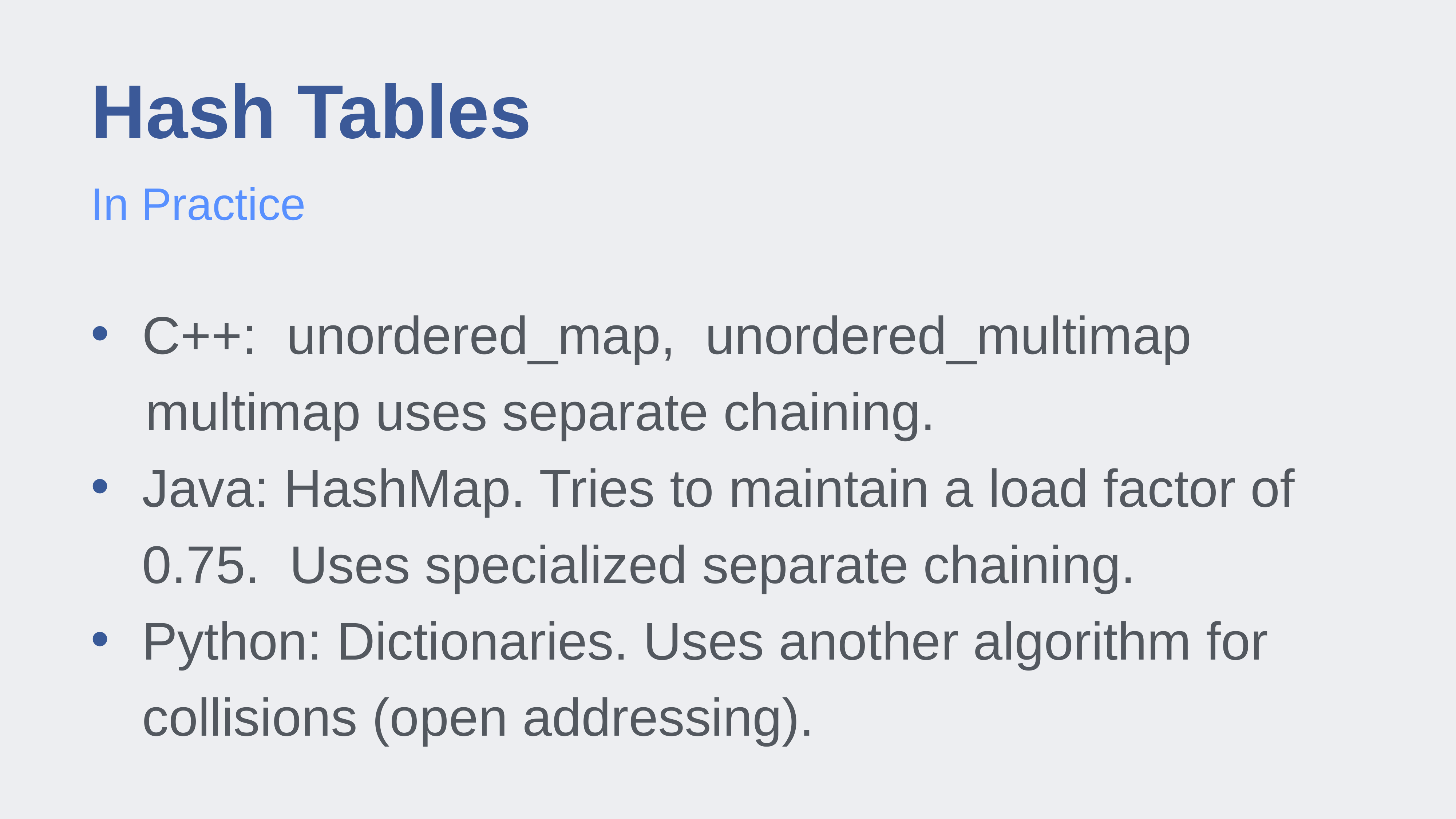

# Hash Tables
In Practice
C++:  unordered_map,  unordered_multimap
multimap uses separate chaining.
Java: HashMap. Tries to maintain a load factor of 0.75.  Uses specialized separate chaining.
Python: Dictionaries. Uses another algorithm for collisions (open addressing).